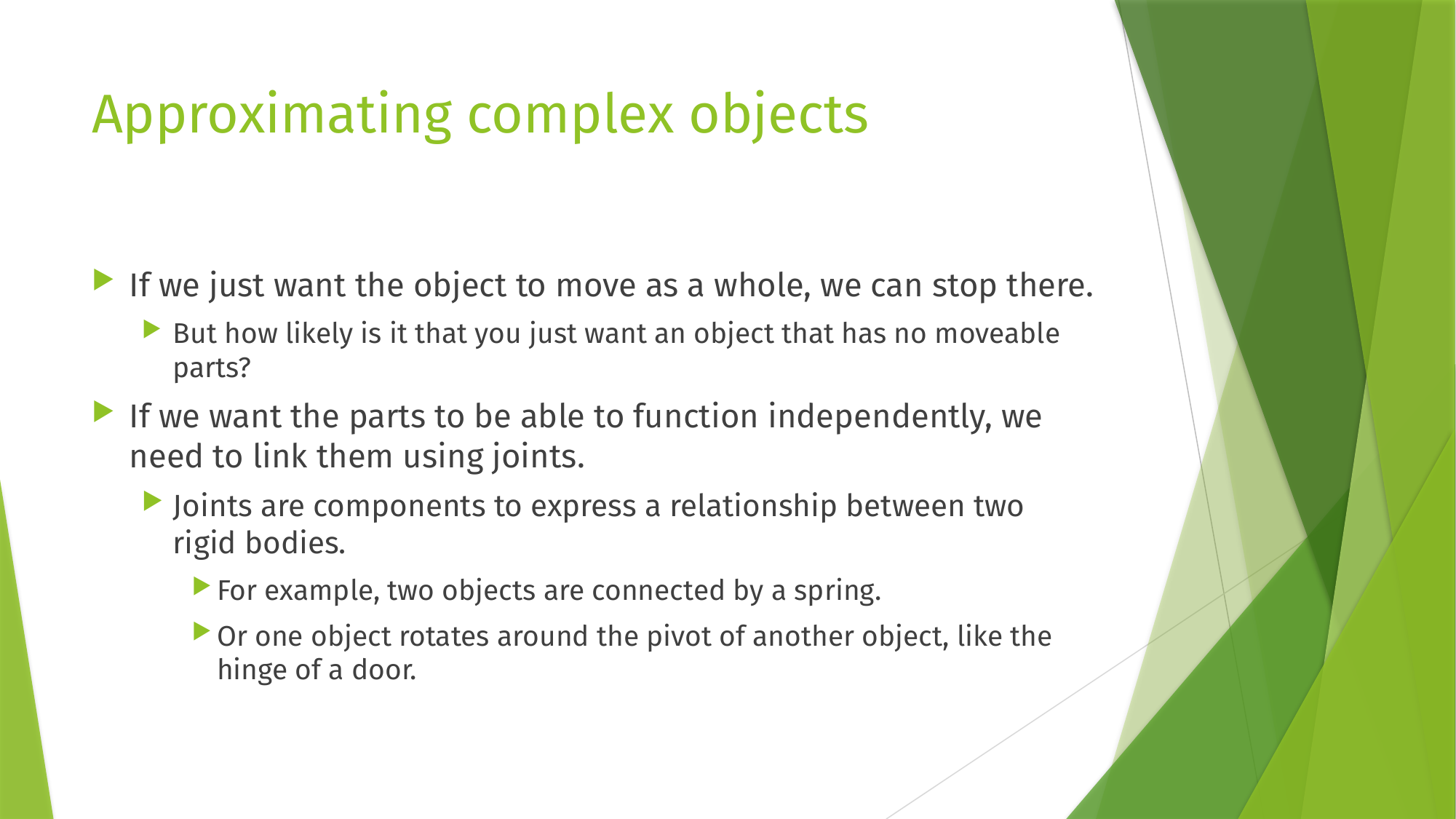

# Approximating complex objects
If we just want the object to move as a whole, we can stop there.
But how likely is it that you just want an object that has no moveable parts?
If we want the parts to be able to function independently, we need to link them using joints.
Joints are components to express a relationship between two rigid bodies.
For example, two objects are connected by a spring.
Or one object rotates around the pivot of another object, like the hinge of a door.